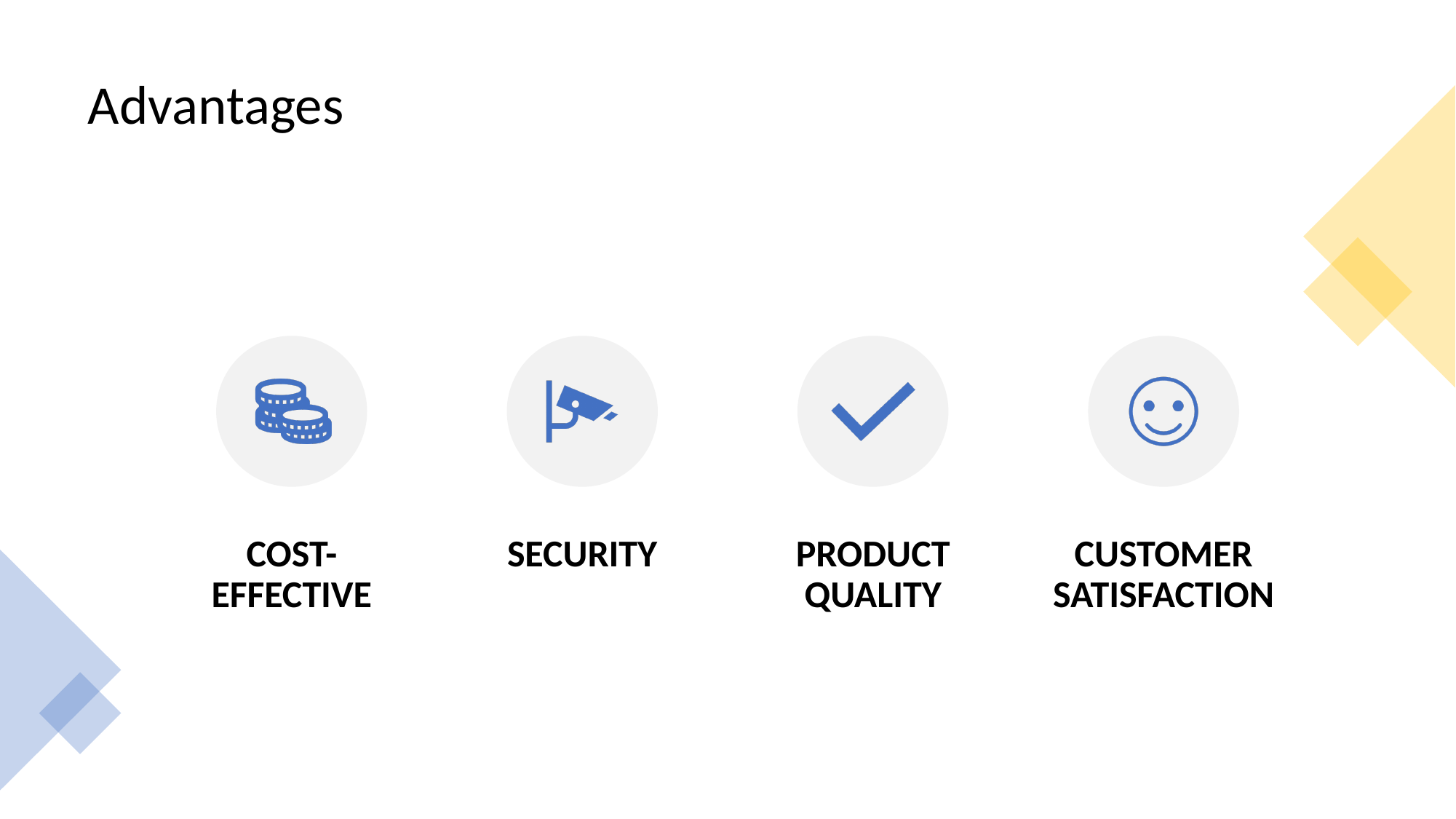

# Advantages

Cost-Effective
Security
Product quality
Customer Satisfaction